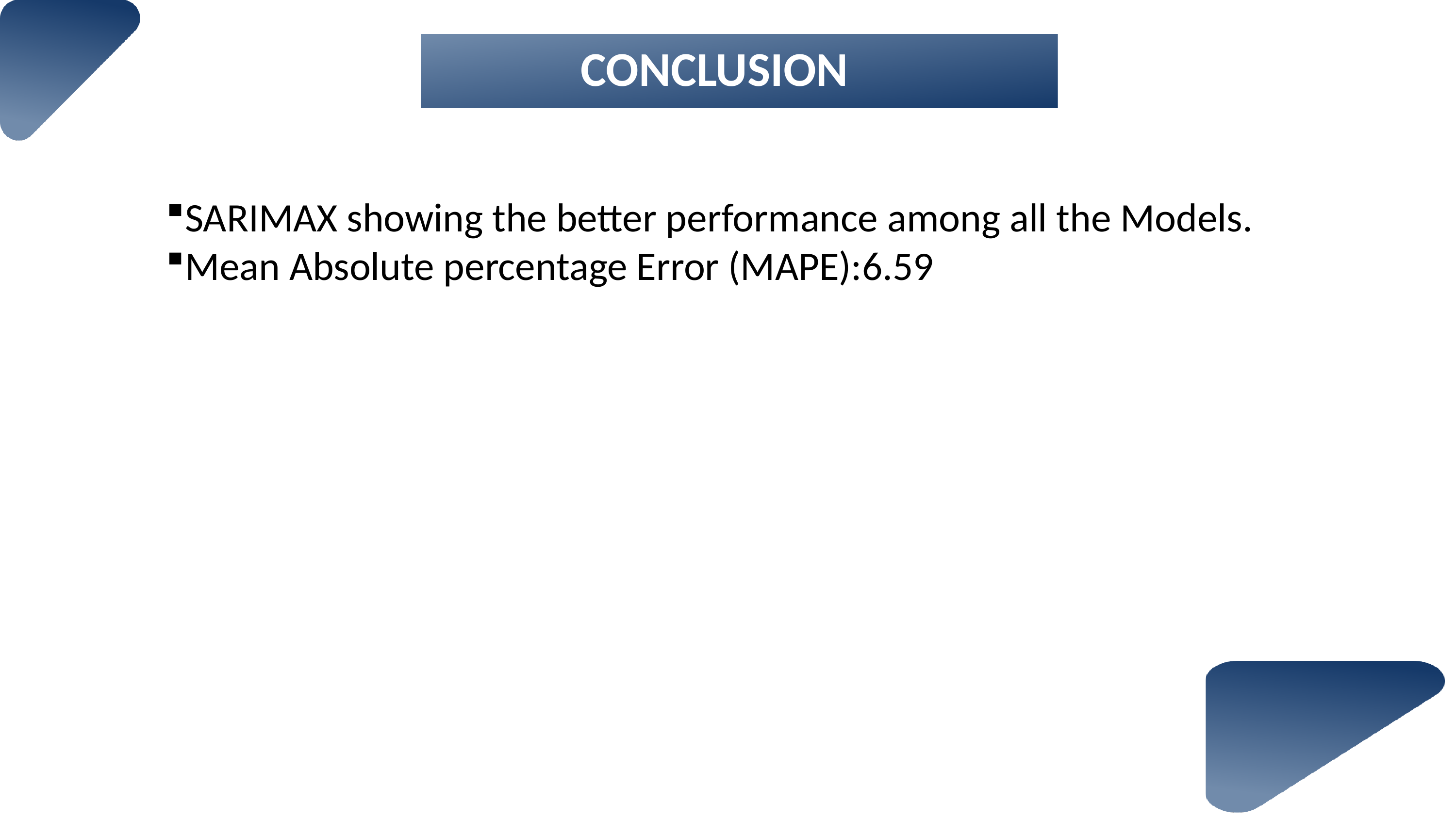

CONCLUSION
SARIMAX showing the better performance among all the Models.
Mean Absolute percentage Error (MAPE):6.59